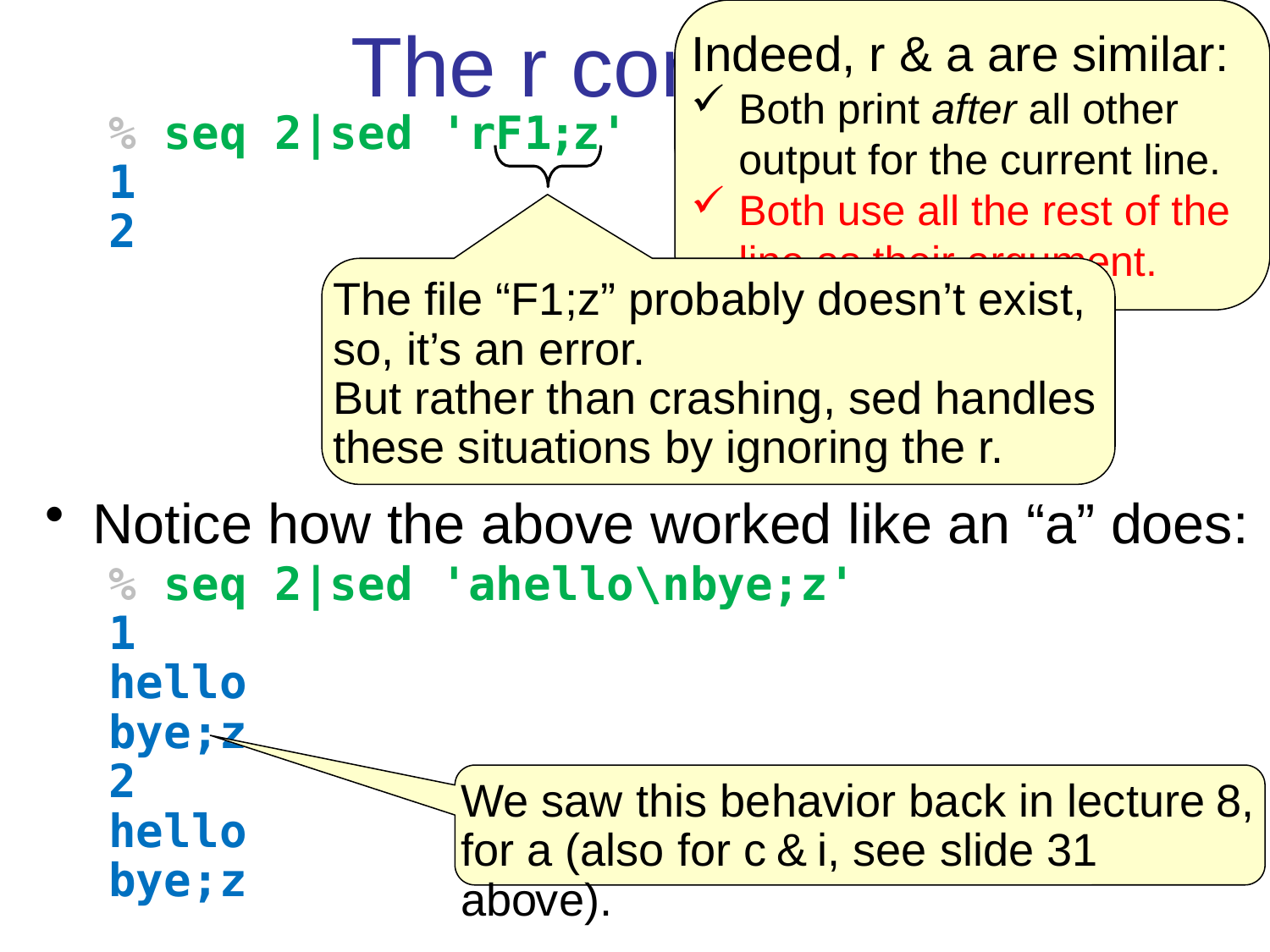

# The r command
Indeed, r & a are similar:
Both print after all other output for the current line.
Indeed, r & a are similar:
Both print after all other output for the current line.
Both use all the rest of the line as their argument.

% seq 2|sed 'rF1;z'
1
2

Notice how the above worked like an “a” does:
% seq 2|sed 'ahello\nbye;z'
1
hello
bye;z
2
hello
bye;z

The file “F1;z” probably doesn’t exist, so, it’s an error.
But rather than crashing, sed handles these situations by ignoring the r.
We saw this behavior back in lecture 8, for a (also for c & i, see slide 31 above).